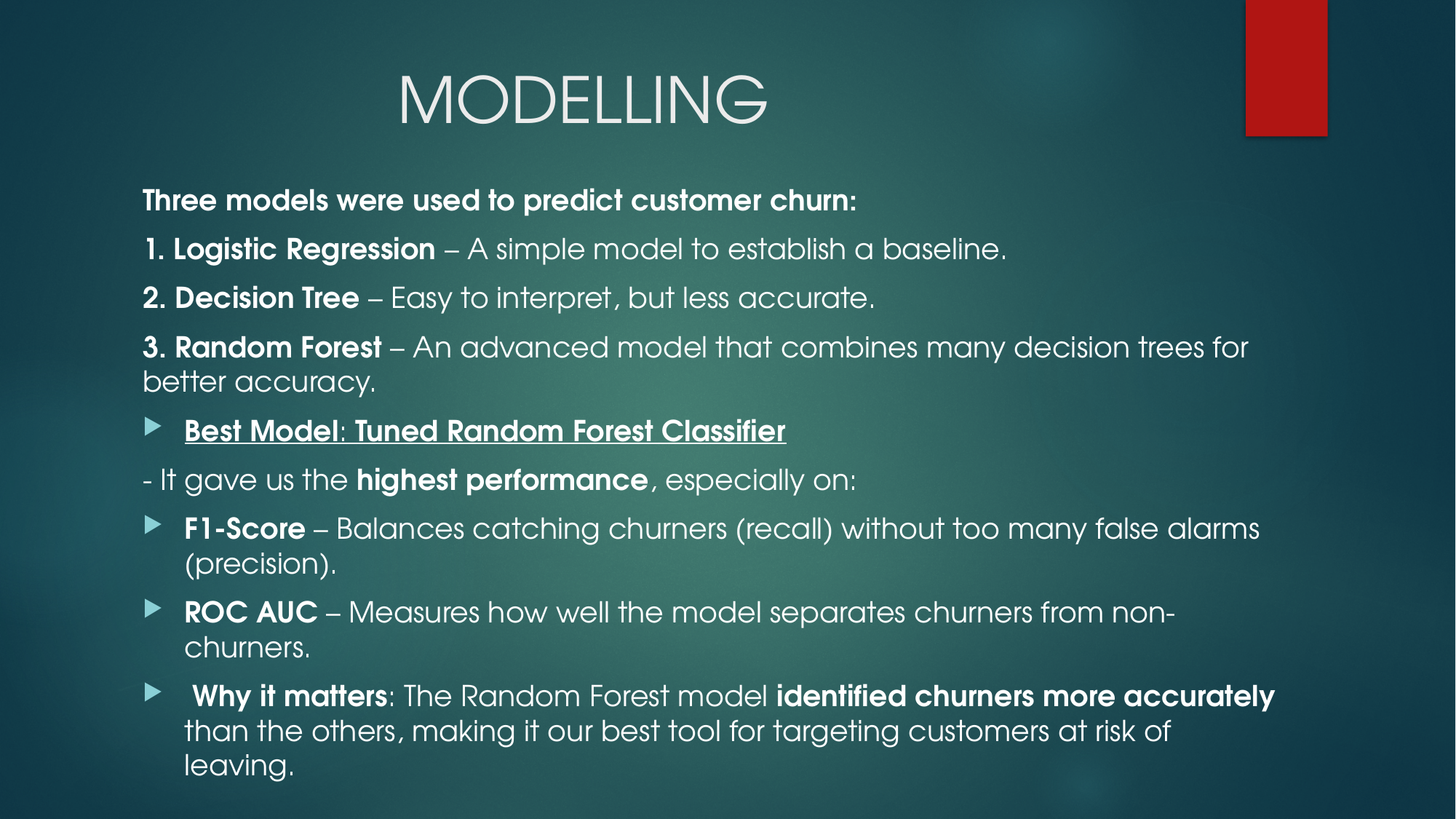

# MODELLING
Three models were used to predict customer churn:
1. Logistic Regression – A simple model to establish a baseline.
2. Decision Tree – Easy to interpret, but less accurate.
3. Random Forest – An advanced model that combines many decision trees for better accuracy.
Best Model: Tuned Random Forest Classifier
- It gave us the highest performance, especially on:
F1-Score – Balances catching churners (recall) without too many false alarms (precision).
ROC AUC – Measures how well the model separates churners from non-churners.
 Why it matters: The Random Forest model identified churners more accurately than the others, making it our best tool for targeting customers at risk of leaving.